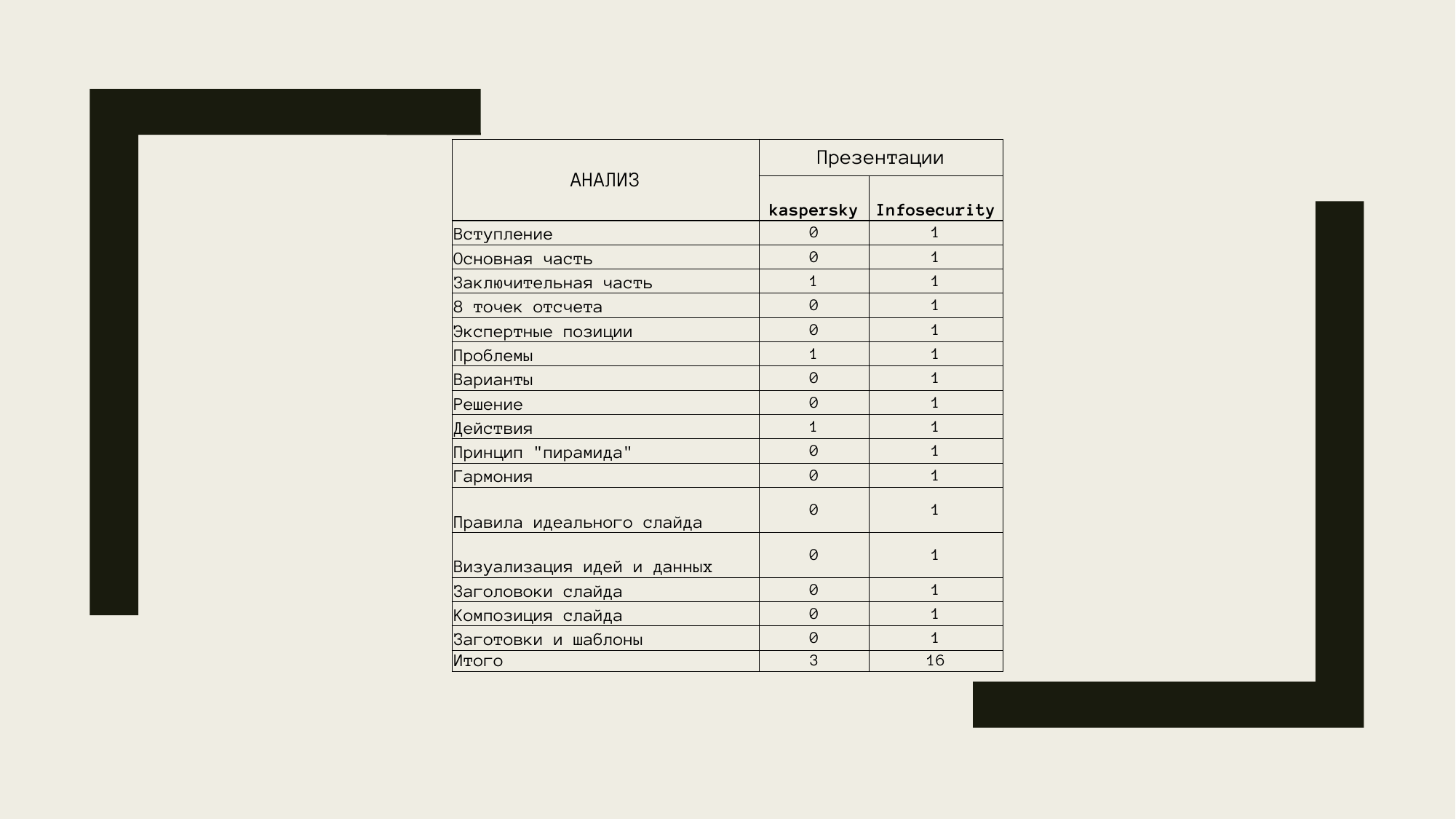

| АНАЛИЗ | Презентации |  |
| --- | --- | --- |
| АНАЛИЗ | kaspersky | Infosecurity |
| Вступление | 0 | 1 |
| Основная часть | 0 | 1 |
| Заключительная часть | 1 | 1 |
| 8 точек отсчета | 0 | 1 |
| Экспертные позиции | 0 | 1 |
| Проблемы | 1 | 1 |
| Варианты | 0 | 1 |
| Решение | 0 | 1 |
| Действия | 1 | 1 |
| Принцип "пирамида" | 0 | 1 |
| Гармония | 0 | 1 |
| Правила идеального слайда | 0 | 1 |
| Визуализация идей и данных | 0 | 1 |
| Заголовоки слайда | 0 | 1 |
| Композиция слайда | 0 | 1 |
| Заготовки и шаблоны | 0 | 1 |
| Итого | 3 | 16 |